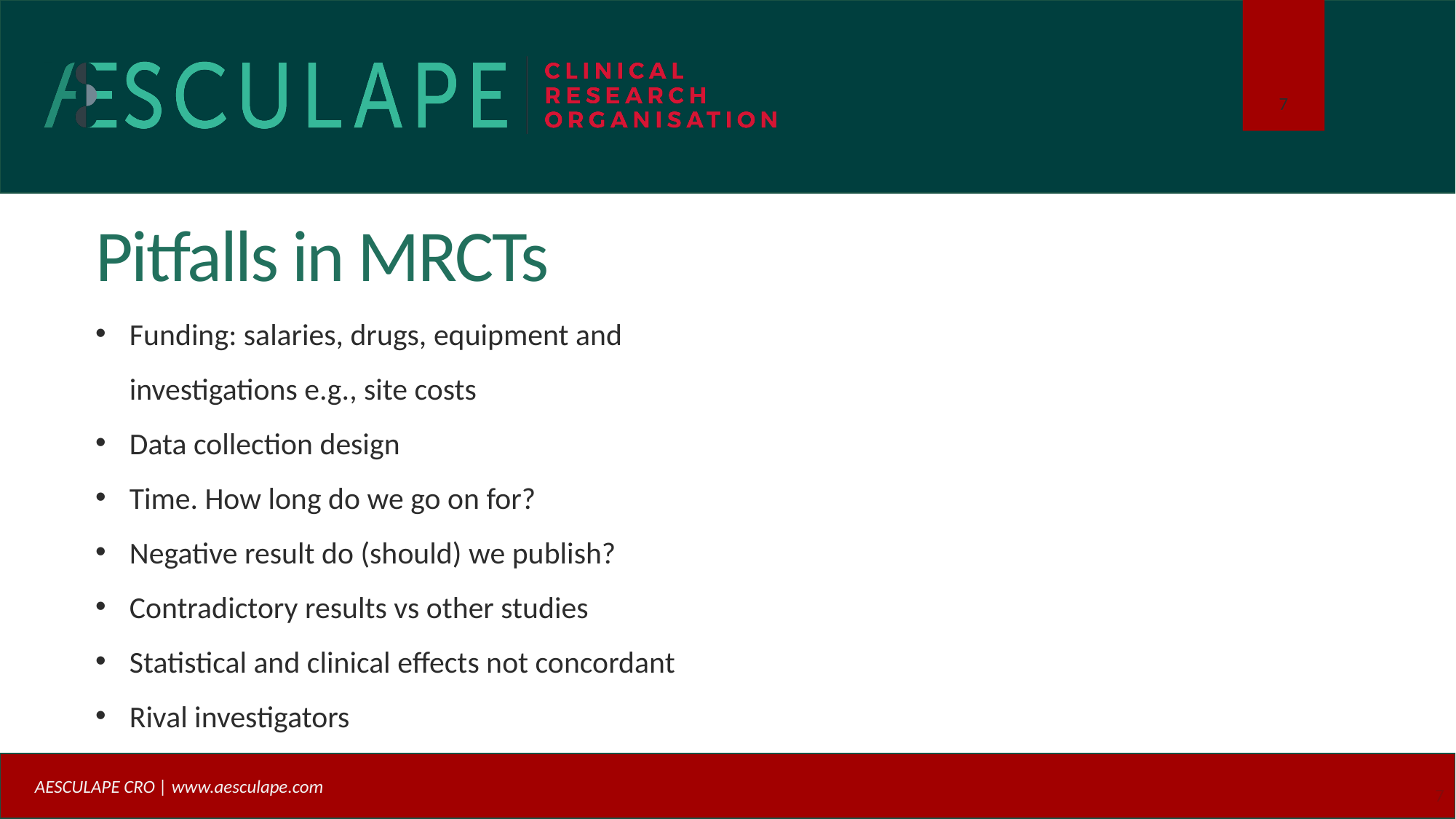

# Pitfalls in MRCTs
Funding: salaries, drugs, equipment and investigations e.g., site costs
Data collection design
Time. How long do we go on for?
Negative result do (should) we publish?
Contradictory results vs other studies
Statistical and clinical effects not concordant
Rival investigators
7